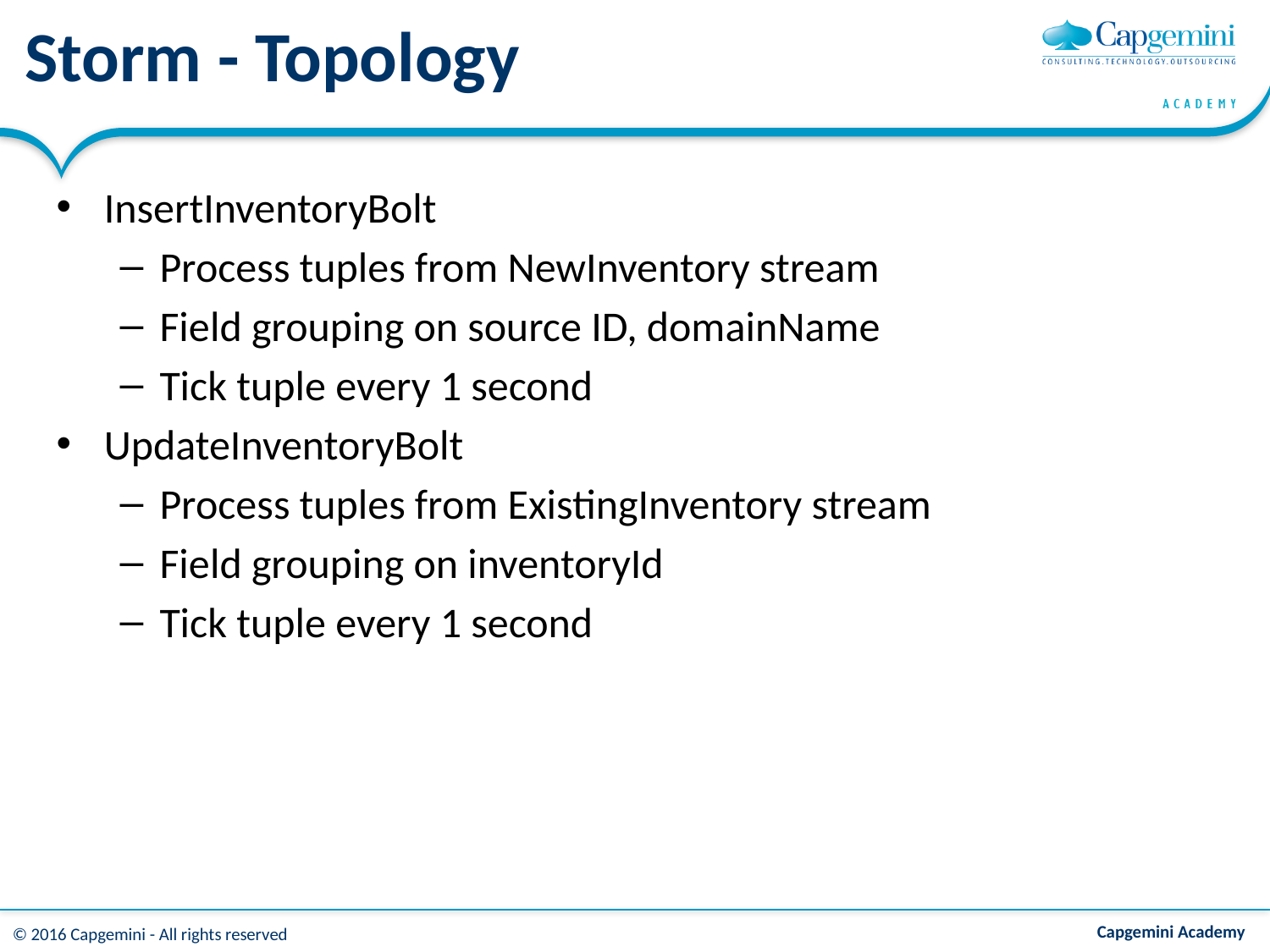

# Storm - Topology
InsertInventoryBolt
Process tuples from NewInventory stream
Field grouping on source ID, domainName
Tick tuple every 1 second
UpdateInventoryBolt
Process tuples from ExistingInventory stream
Field grouping on inventoryId
Tick tuple every 1 second